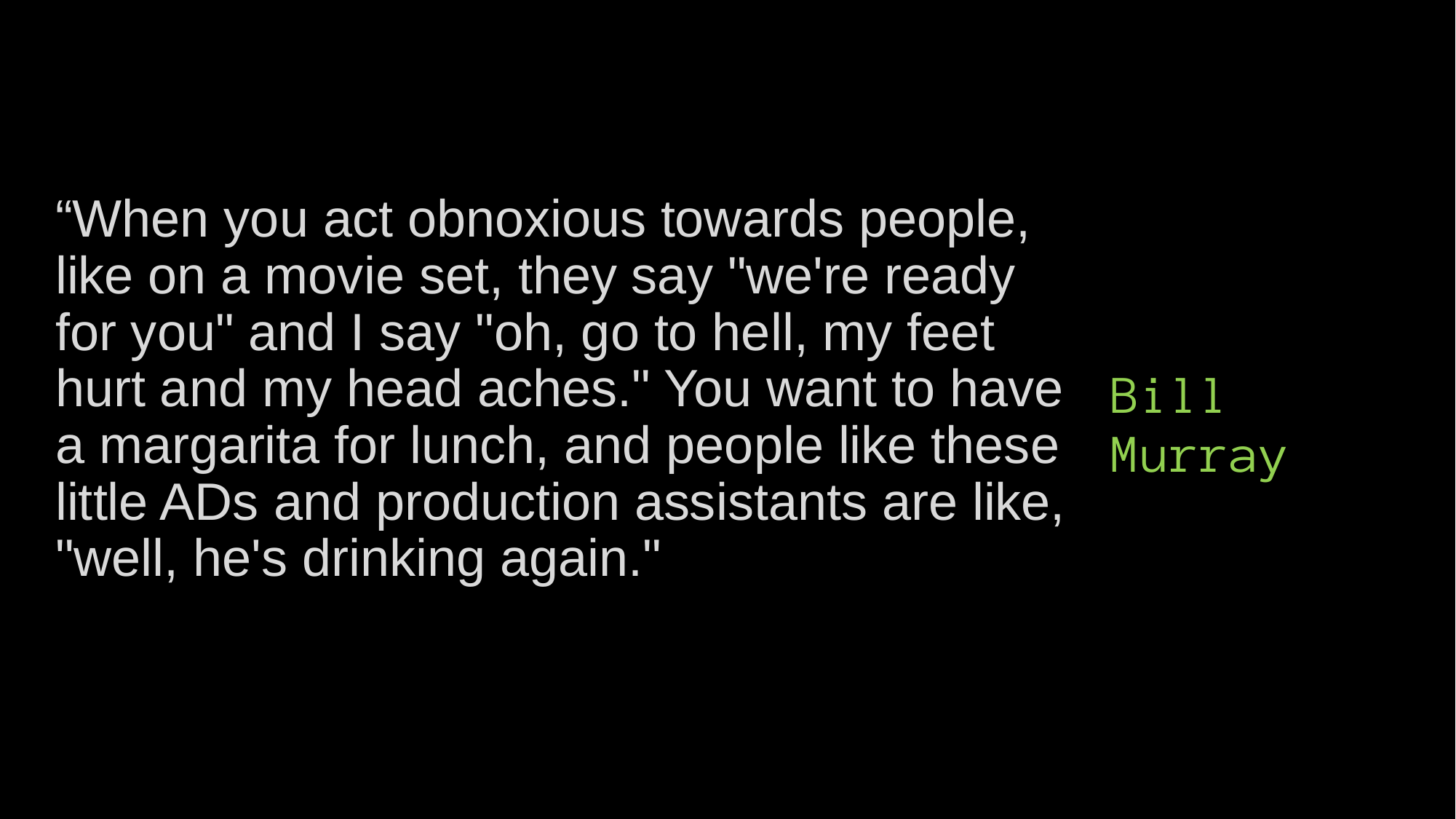

“When you act obnoxious towards people, like on a movie set, they say "we're ready for you" and I say "oh, go to hell, my feet hurt and my head aches." You want to have a margarita for lunch, and people like these little ADs and production assistants are like, "well, he's drinking again."
# Bill Murray